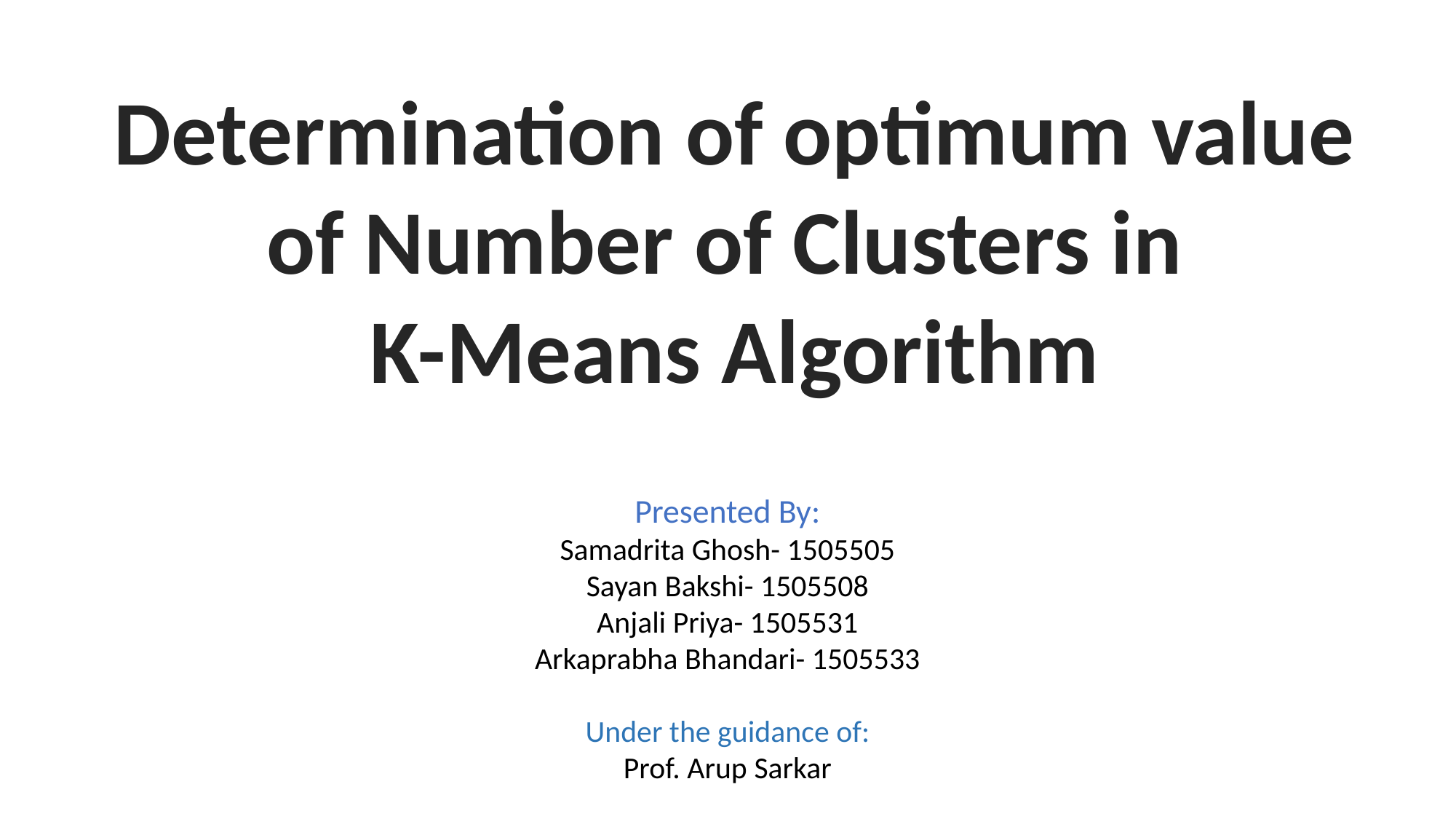

Determination of optimum value
of Number of Clusters in
K-Means Algorithm
Presented By:
Samadrita Ghosh- 1505505
Sayan Bakshi- 1505508
Anjali Priya- 1505531
Arkaprabha Bhandari- 1505533

Under the guidance of:
Prof. Arup Sarkar